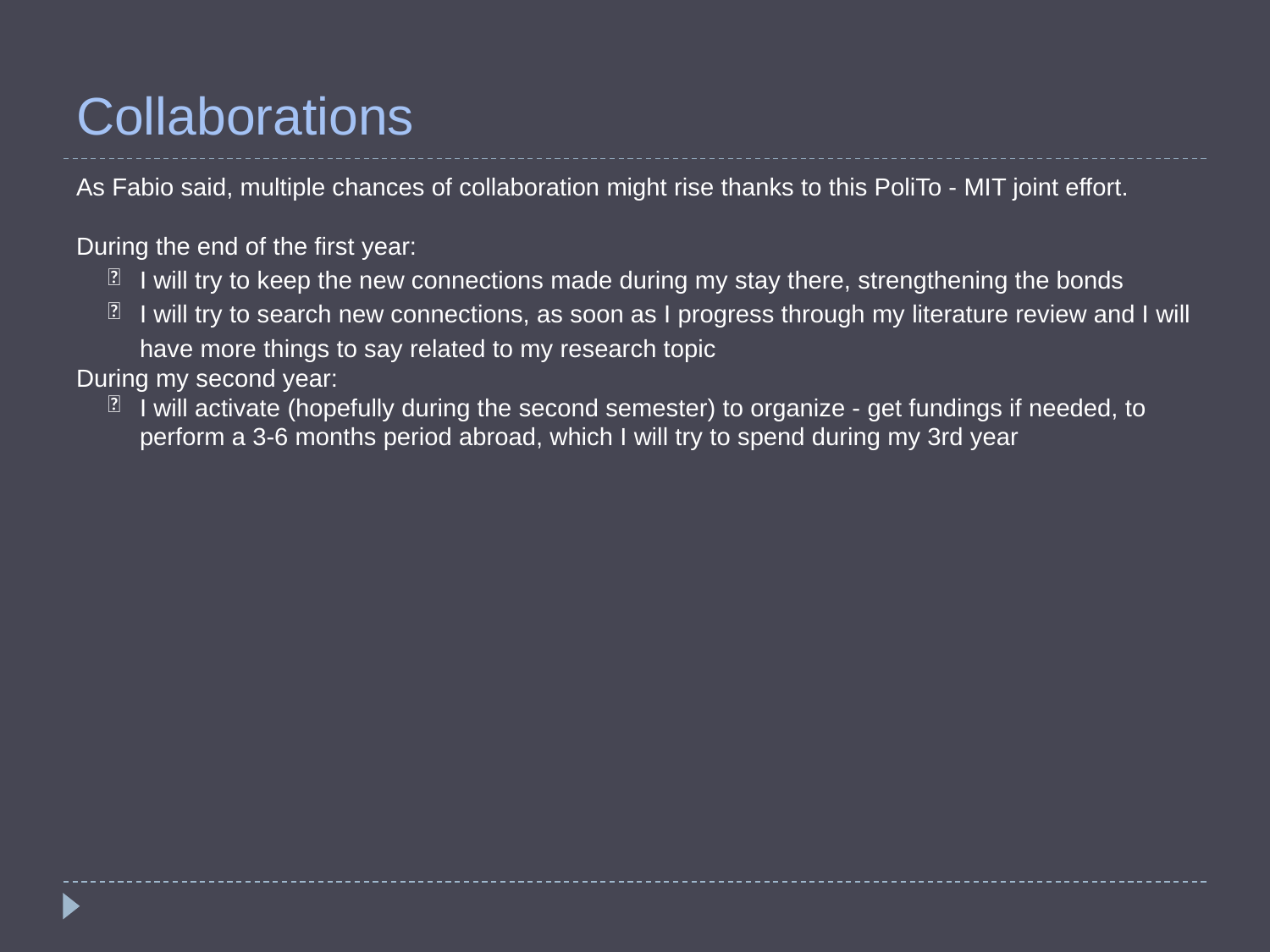

# Collaborations
As Fabio said, multiple chances of collaboration might rise thanks to this PoliTo - MIT joint effort.

During the end of the first year:
I will try to keep the new connections made during my stay there, strengthening the bonds
I will try to search new connections, as soon as I progress through my literature review and I will have more things to say related to my research topic
During my second year:
I will activate (hopefully during the second semester) to organize - get fundings if needed, to perform a 3-6 months period abroad, which I will try to spend during my 3rd year